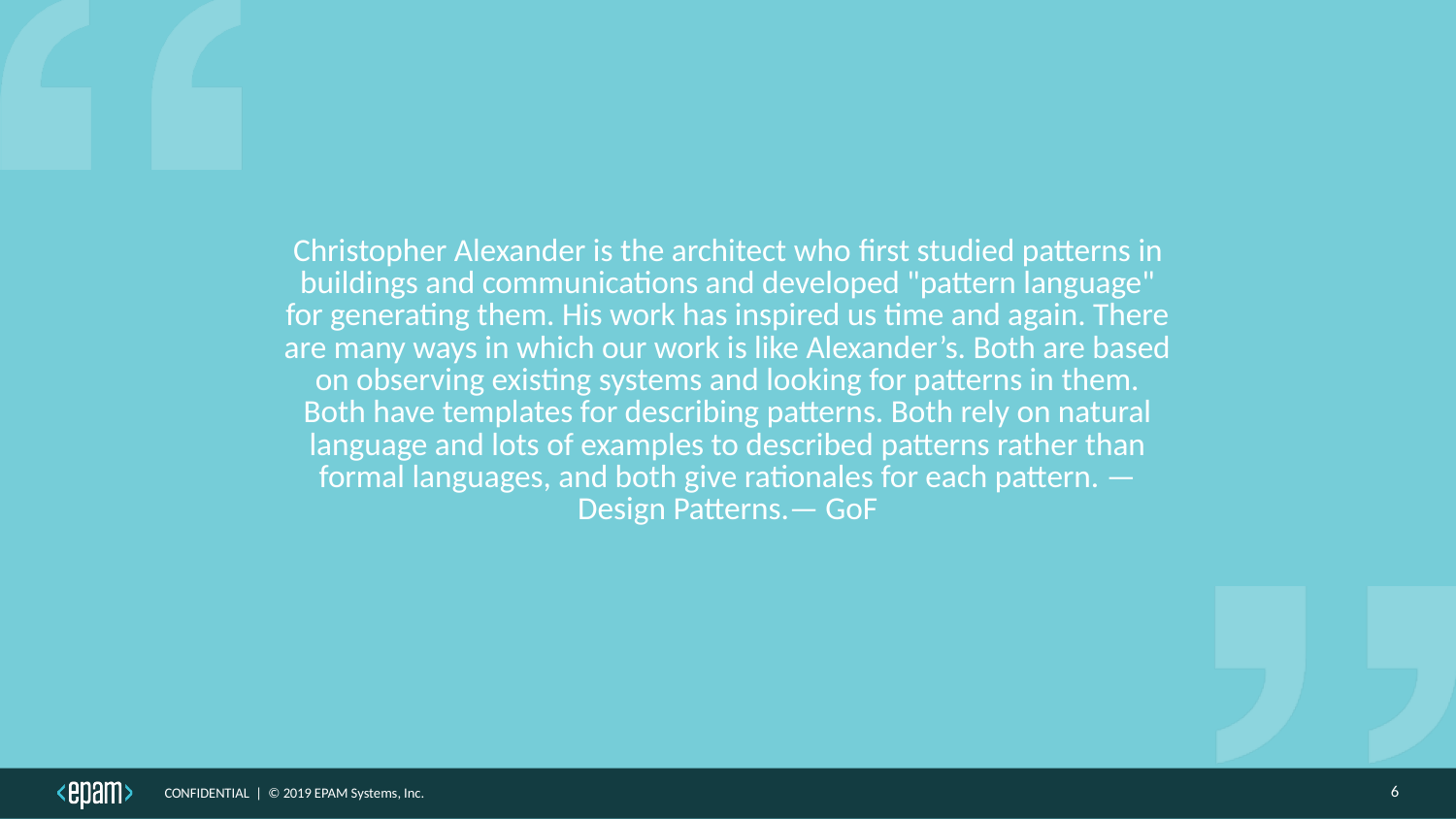

Christopher Alexander is the architect who ﬁrst studied patterns in buildings and communications and developed "pattern language" for generating them. His work has inspired us time and again. There are many ways in which our work is like Alexander’s. Both are based on observing existing systems and looking for patterns in them. Both have templates for describing patterns. Both rely on natural language and lots of examples to described patterns rather than formal languages, and both give rationales for each pattern. — Design Patterns.— GoF
6